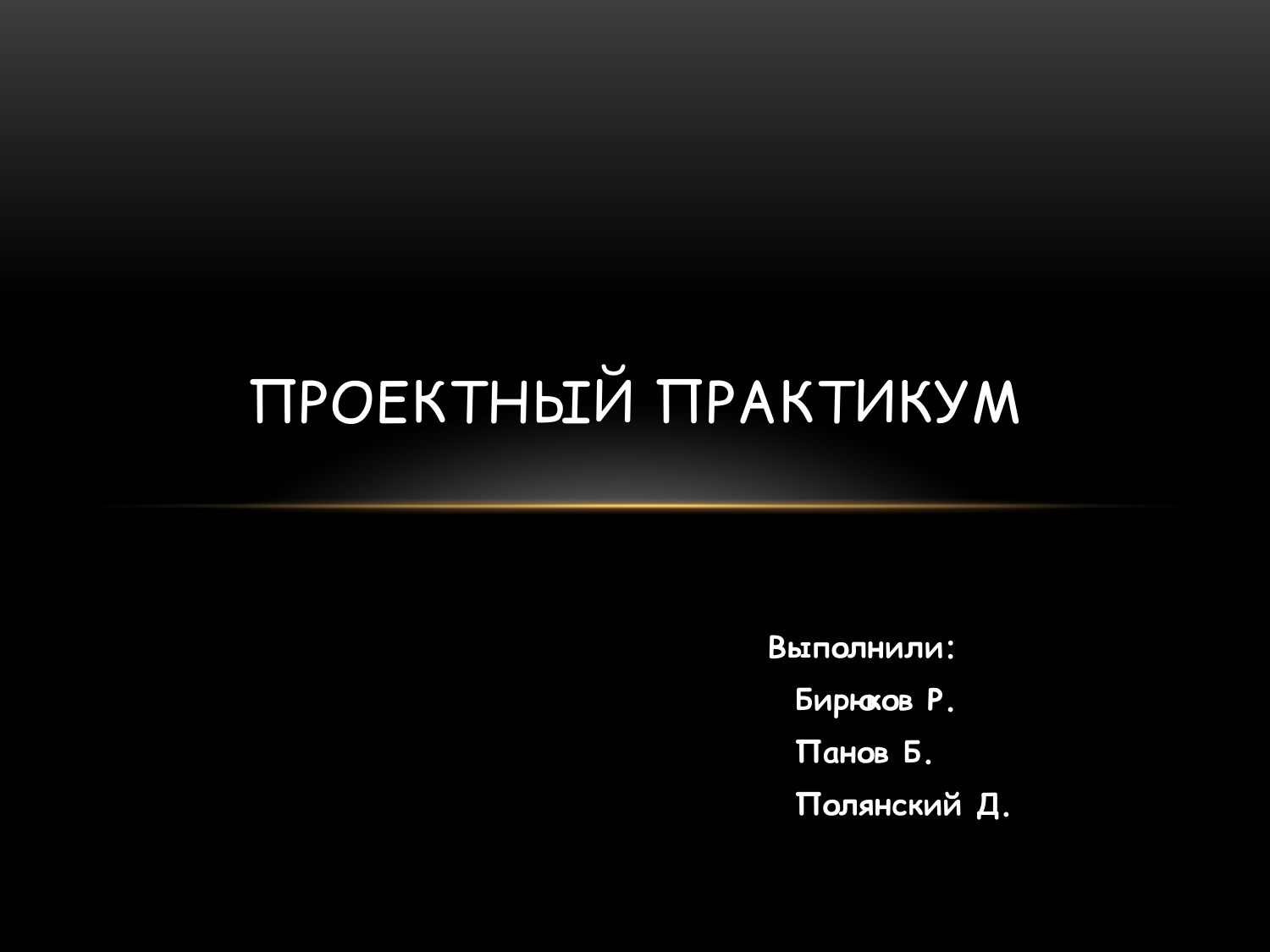

# Проектный практикум
Выполнили:
  Бирюков Р.
  Панов Б.
  Полянский Д.